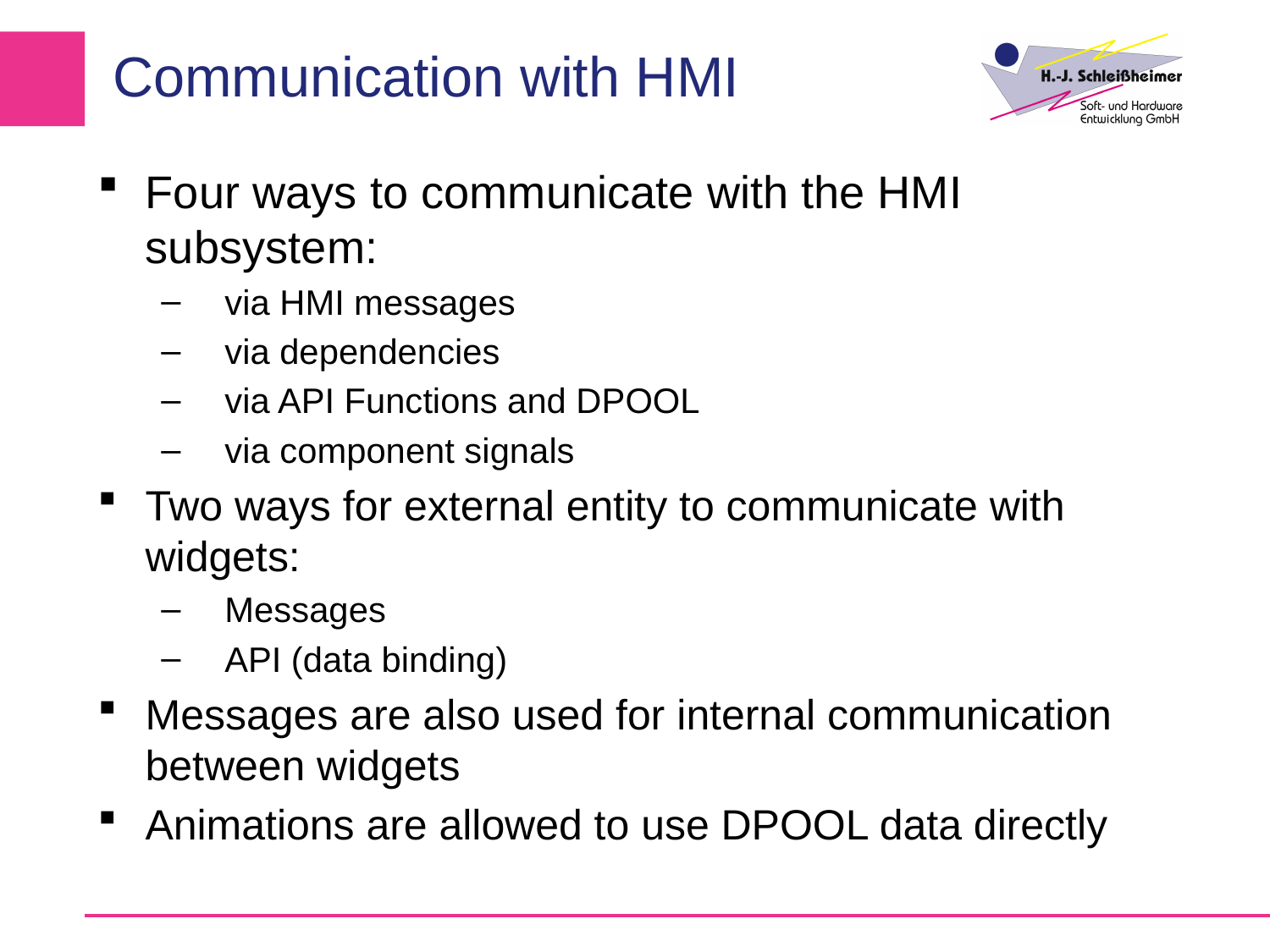

# Communication with HMI
Four ways to communicate with the HMI subsystem:
via HMI messages
via dependencies
via API Functions and DPOOL
via component signals
Two ways for external entity to communicate with widgets:
Messages
API (data binding)
Messages are also used for internal communication between widgets
Animations are allowed to use DPOOL data directly